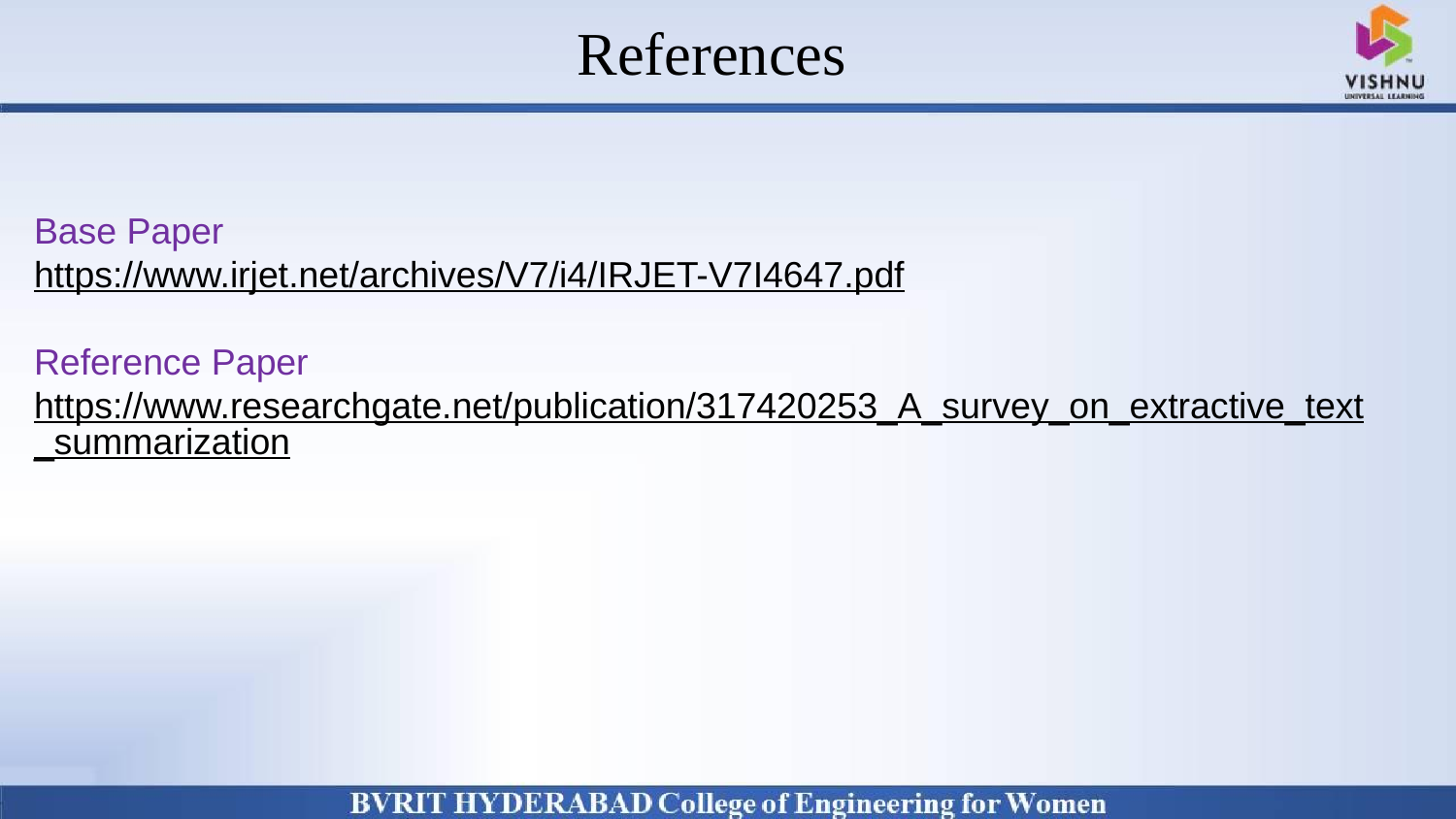

# References

Why Should I Study this course?

Examples

BVRIT HYDERABAD College of Engineering for Women
Base Paper
https://www.irjet.net/archives/V7/i4/IRJET-V7I4647.pdf

Reference Paper
https://www.researchgate.net/publication/317420253_A_survey_on_extractive_text_summarization